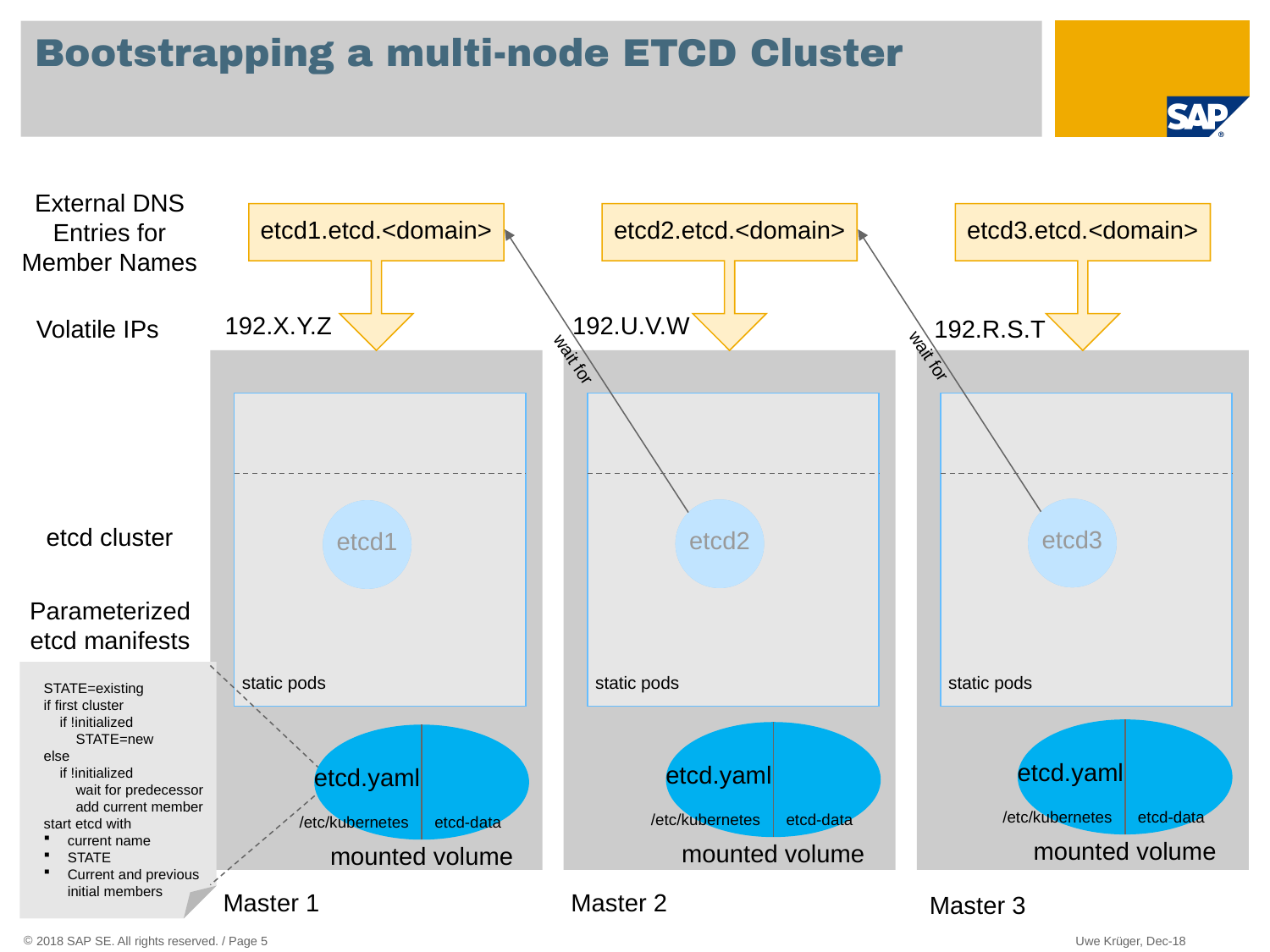

# Bootstrapping a multi-node ETCD Cluster
External DNS
Entries for
Member Names

etcd1.etcd.<domain>

etcd2.etcd.<domain>

etcd3.etcd.<domain>
wait for
wait for
192.U.V.W
192.X.Y.Z
Volatile IPs
192.R.S.T

static pods
static pods
static pods

etcd3

etcd2

etcd1

etcd cluster
Parameterized
etcd manifests

STATE=existing
if first cluster
    if !initialized
        STATE=new
else
    if !initialized
        wait for predecessor
        add current member
start etcd with
current name
STATE
Current and previous
initial members

/etc/kubernetes
etcd-data
etcd.yaml
mounted volume

/etc/kubernetes
etcd-data
etcd.yaml
mounted volume

/etc/kubernetes
etcd-data
etcd.yaml
mounted volume
Master 2
Master 1
Master 3